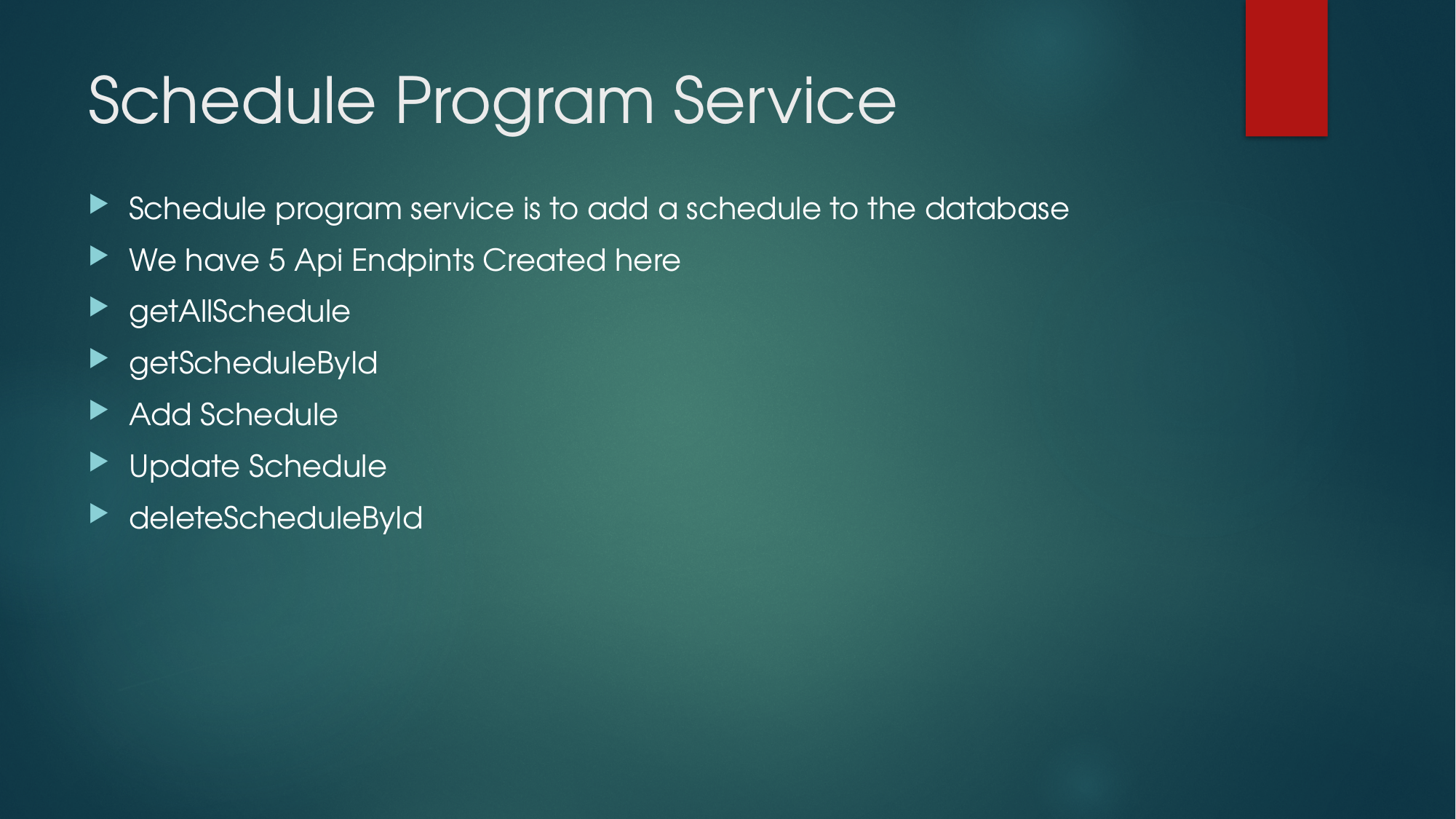

# Schedule Program Service
Schedule program service is to add a schedule to the database
We have 5 Api Endpints Created here
getAllSchedule
getScheduleById
Add Schedule
Update Schedule
deleteScheduleById